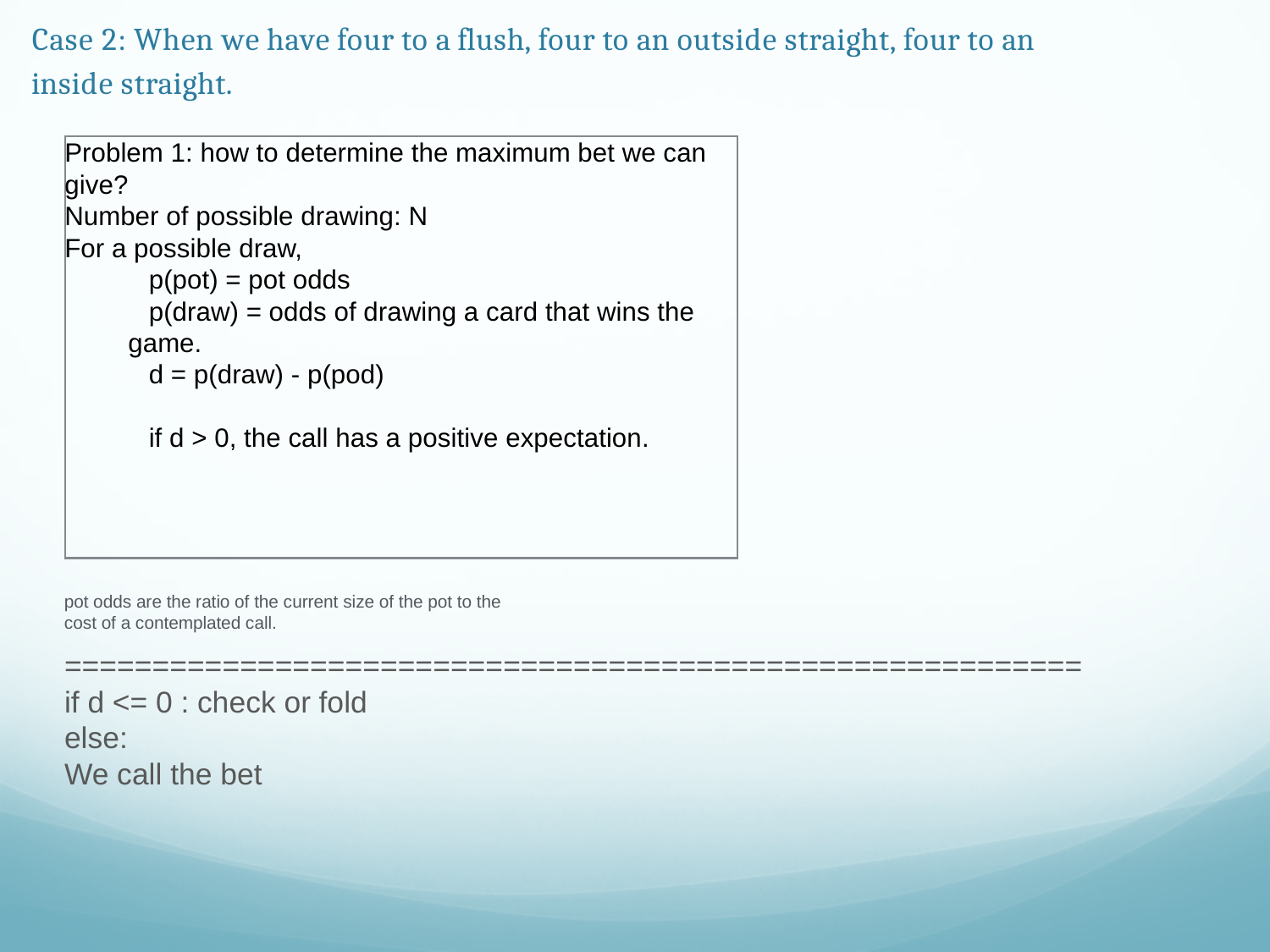

# Case 2: When we have four to a flush, four to an outside straight, four to an inside straight.
Problem 1: how to determine the maximum bet we can give?
Number of possible drawing: N
For a possible draw,
p(pot) = pot odds
p(draw) = odds of drawing a card that wins the game.
d = p(draw) - p(pod)

if d > 0, the call has a positive expectation.
pot odds are the ratio of the current size of the pot to the cost of a contemplated call.

==========================================================
if d <= 0 : check or fold
else:
We call the bet